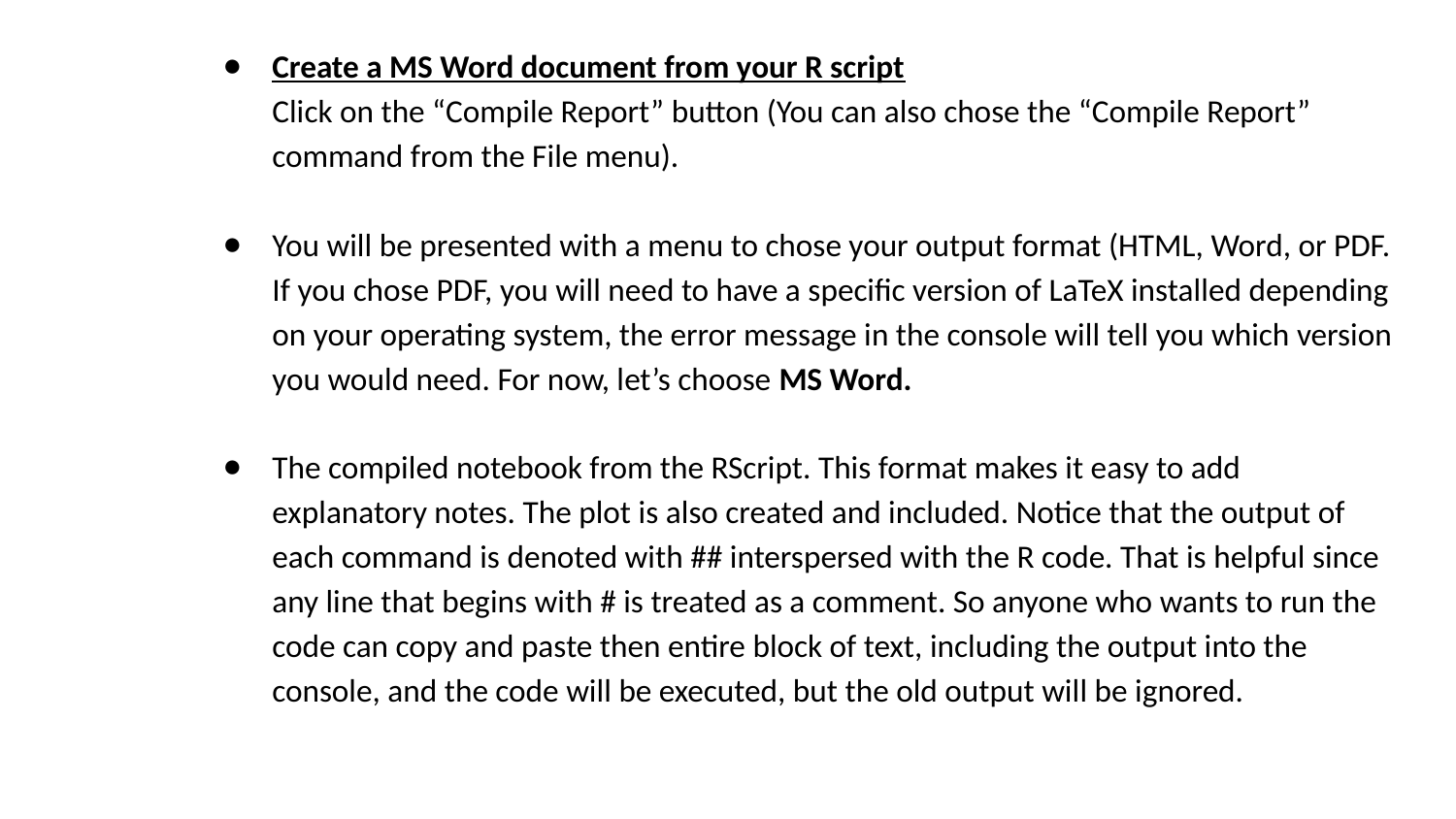

Create a MS Word document from your R script
	Click on the “Compile Report” button (You can also chose the “Compile Report” command from the File menu).

You will be presented with a menu to chose your output format (HTML, Word, or PDF. If you chose PDF, you will need to have a specific version of LaTeX installed depending on your operating system, the error message in the console will tell you which version you would need. For now, let’s choose MS Word.

The compiled notebook from the RScript. This format makes it easy to add explanatory notes. The plot is also created and included. Notice that the output of each command is denoted with ## interspersed with the R code. That is helpful since any line that begins with # is treated as a comment. So anyone who wants to run the code can copy and paste then entire block of text, including the output into the console, and the code will be executed, but the old output will be ignored.